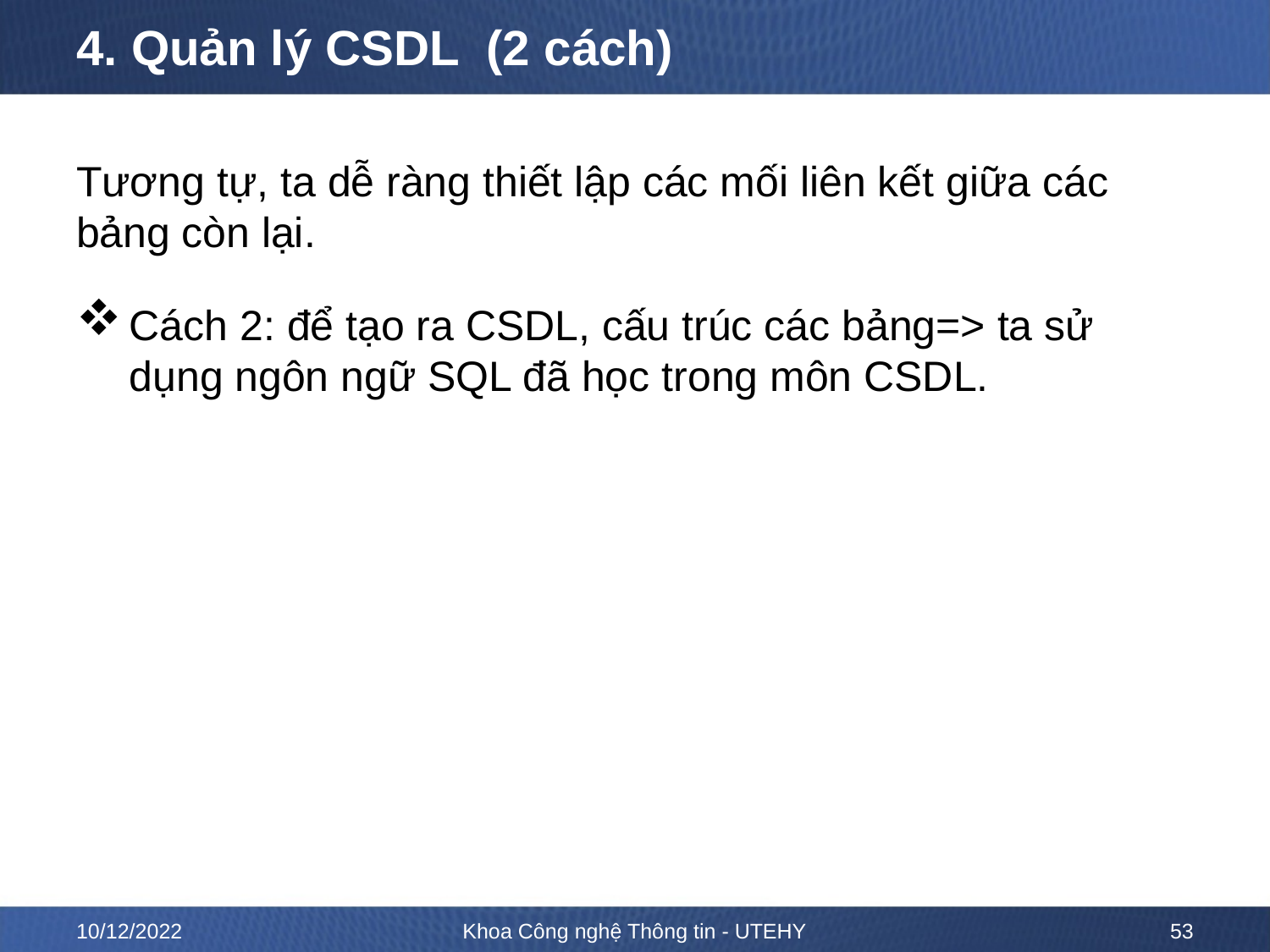

# 4. Quản lý CSDL  (2 cách)
Tương tự, ta dễ ràng thiết lập các mối liên kết giữa các bảng còn lại.
Cách 2: để tạo ra CSDL, cấu trúc các bảng=> ta sử dụng ngôn ngữ SQL đã học trong môn CSDL.
10/12/2022
Khoa Công nghệ Thông tin - UTEHY
53